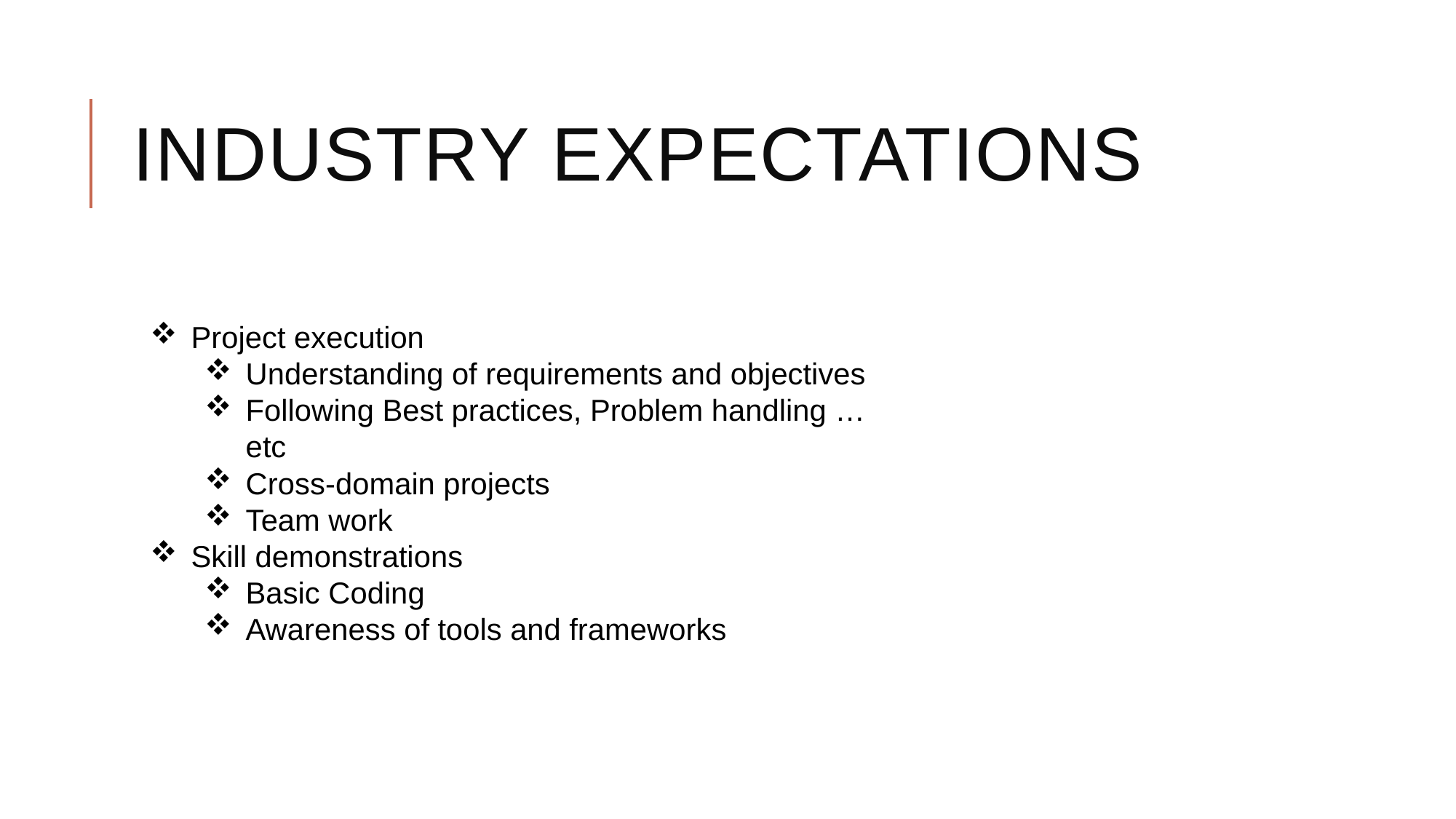

# Industry expectations
Project execution
Understanding of requirements and objectives
Following Best practices, Problem handling … etc
Cross-domain projects
Team work
Skill demonstrations
Basic Coding
Awareness of tools and frameworks